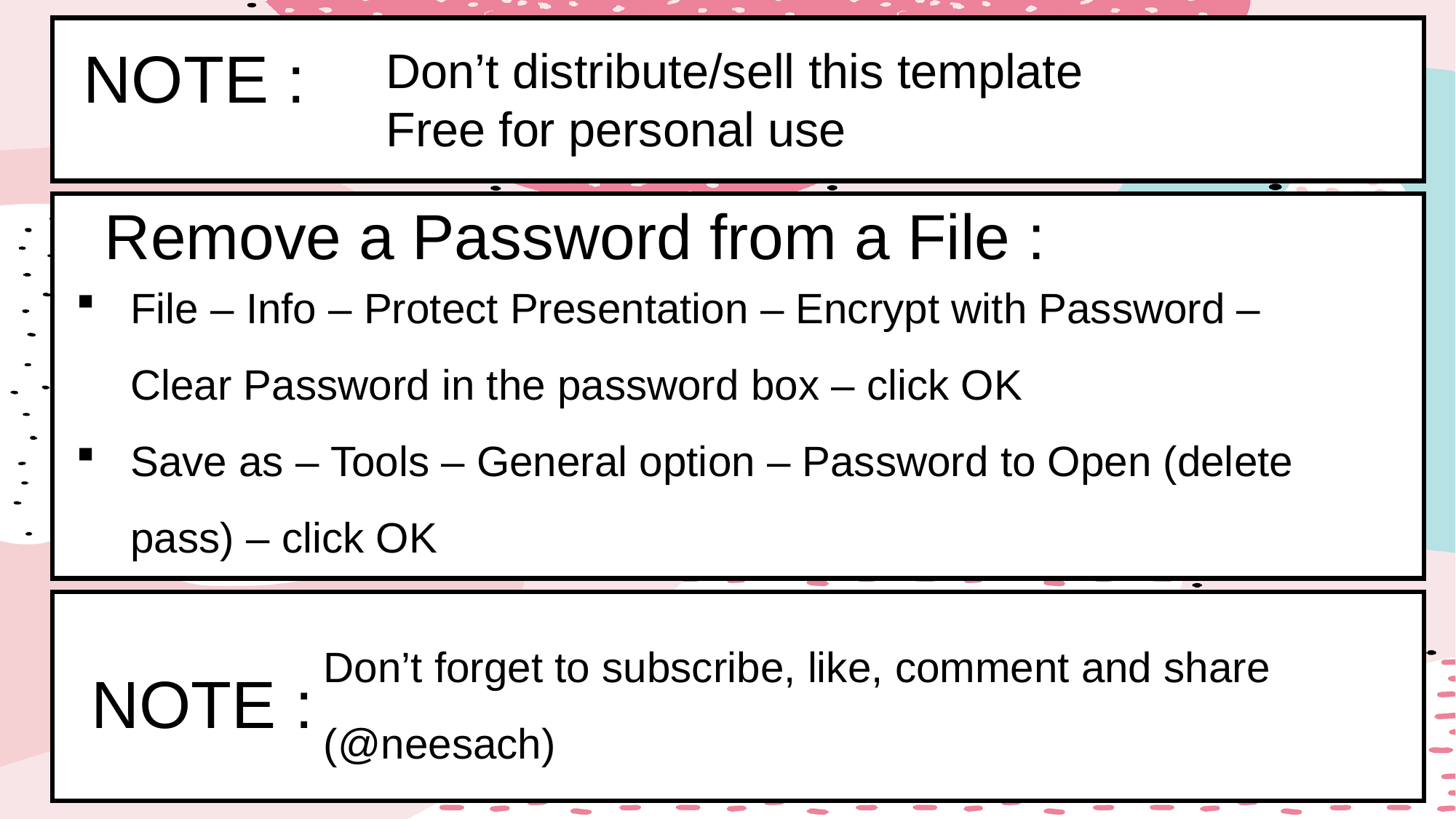

NOTE :
Don’t distribute/sell this template
Free for personal use
Remove a Password from a File :

File – Info – Protect Presentation – Encrypt with Password – Clear Password in the password box – click OK
Save as – Tools – General option – Password to Open (delete pass) – click OK

Don’t forget to subscribe, like, comment and share (@neesach)
NOTE :